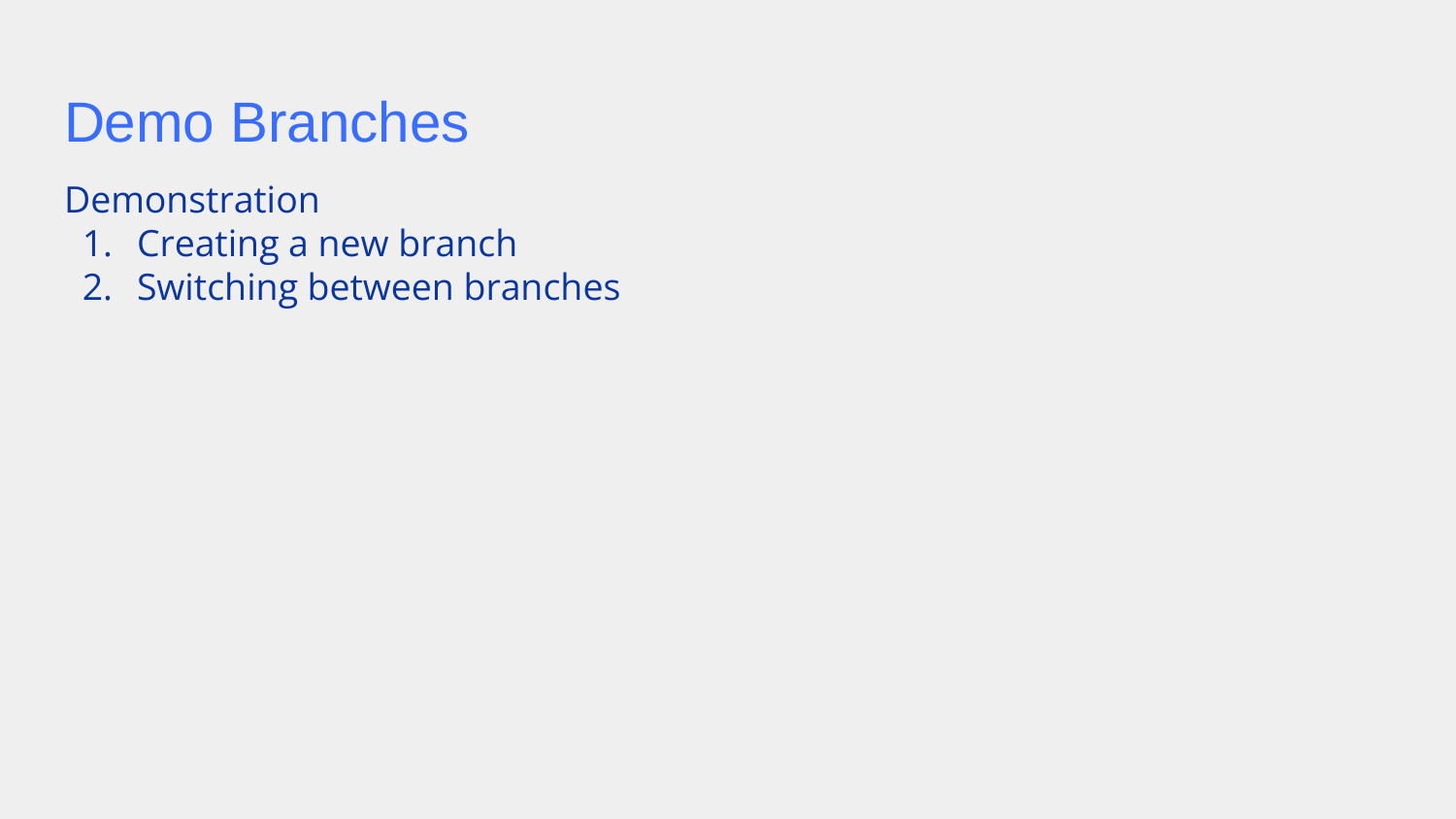

# Demo Branches
Demonstration
Creating a new branch
Switching between branches